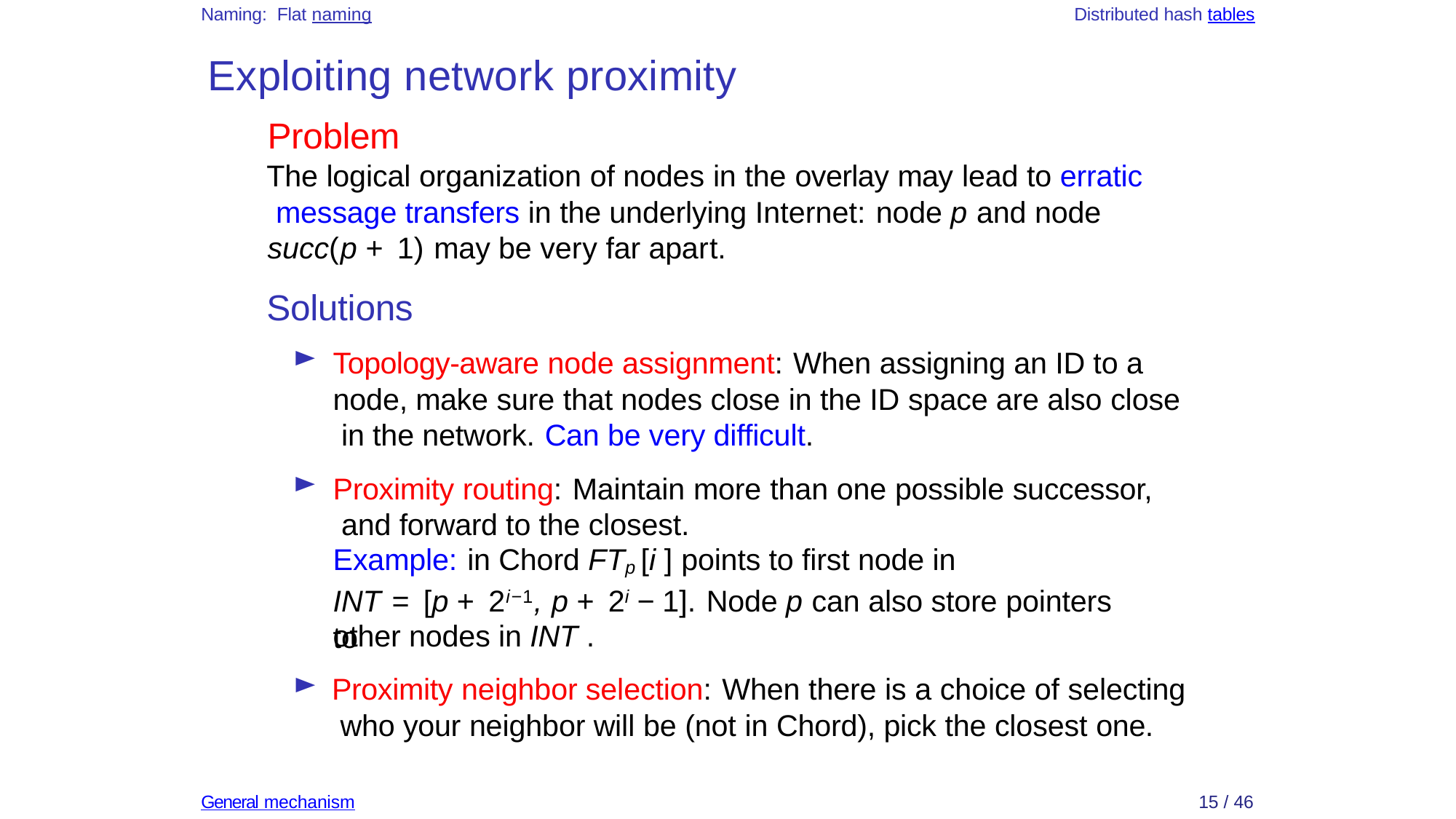

Naming: Flat naming	Distributed hash tables
# Exploiting network proximity
Problem
The logical organization of nodes in the overlay may lead to erratic  message transfers in the underlying Internet: node p and node  succ(p + 1) may be very far apart.
Solutions
Topology-aware node assignment: When assigning an ID to a  node, make sure that nodes close in the ID space are also close  in the network. Can be very difficult.
Proximity routing: Maintain more than one possible successor,  and forward to the closest.
Example: in Chord FTp [i ] points to first node in
INT = [p + 2i−1, p + 2i − 1]. Node p can also store pointers to
other nodes in INT .
Proximity neighbor selection: When there is a choice of selecting  who your neighbor will be (not in Chord), pick the closest one.
General mechanism
15 / 46